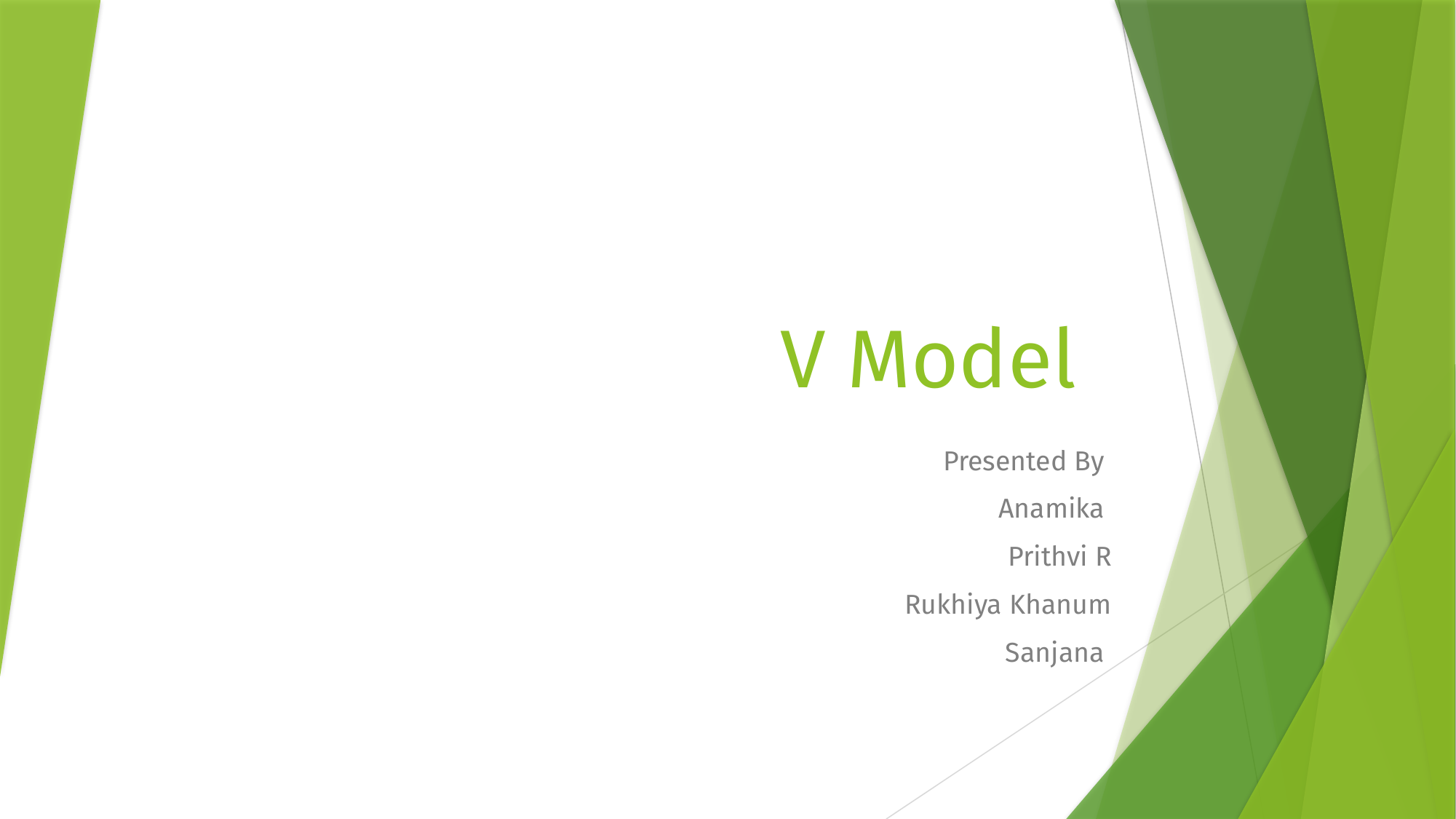

# V Model
Presented By
Anamika
Prithvi R
Rukhiya Khanum
Sanjana